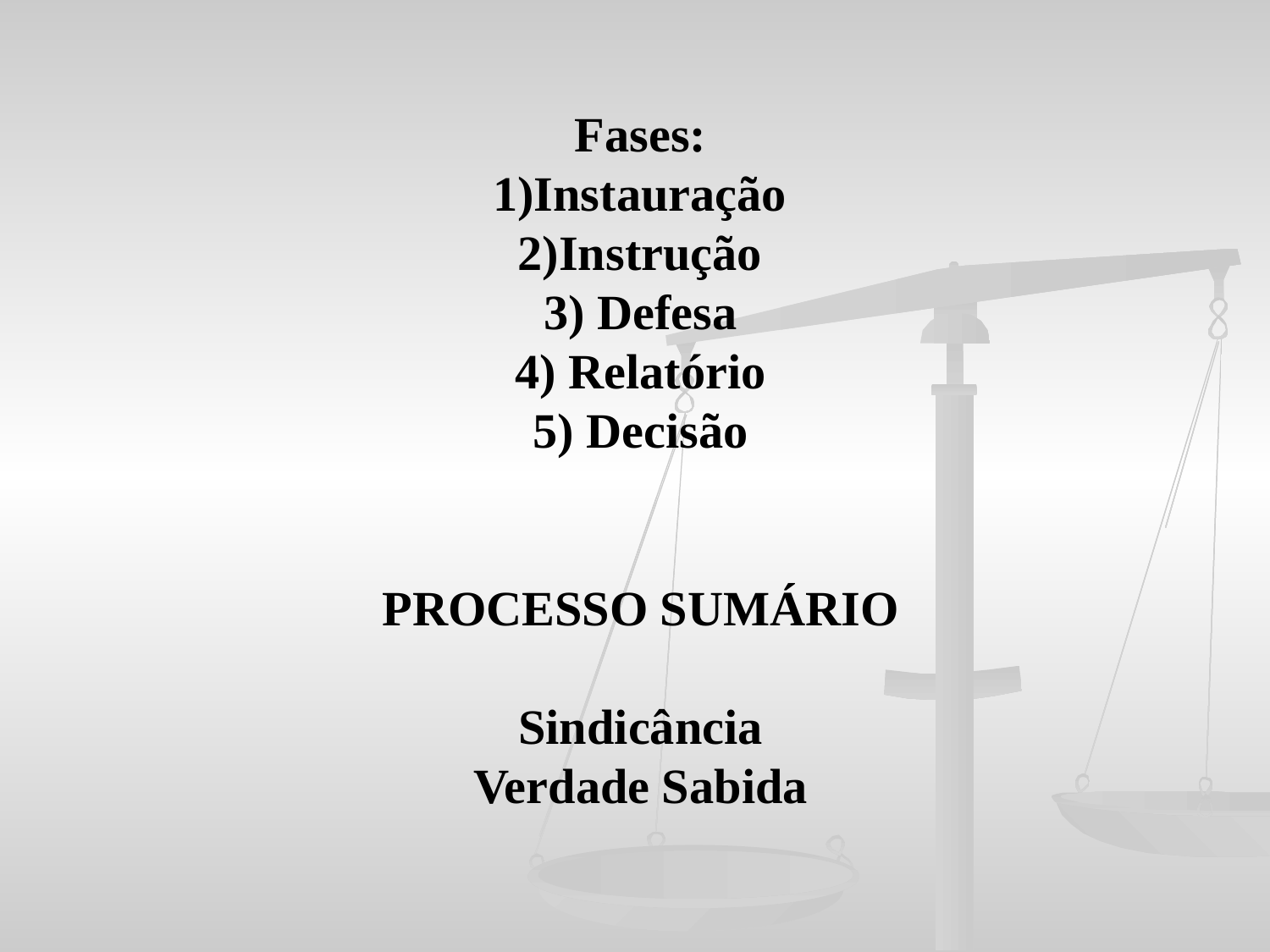

Fases:
Instauração
Instrução
3) Defesa
4) Relatório
5) Decisão

PROCESSO SUMÁRIO

Sindicância
Verdade Sabida